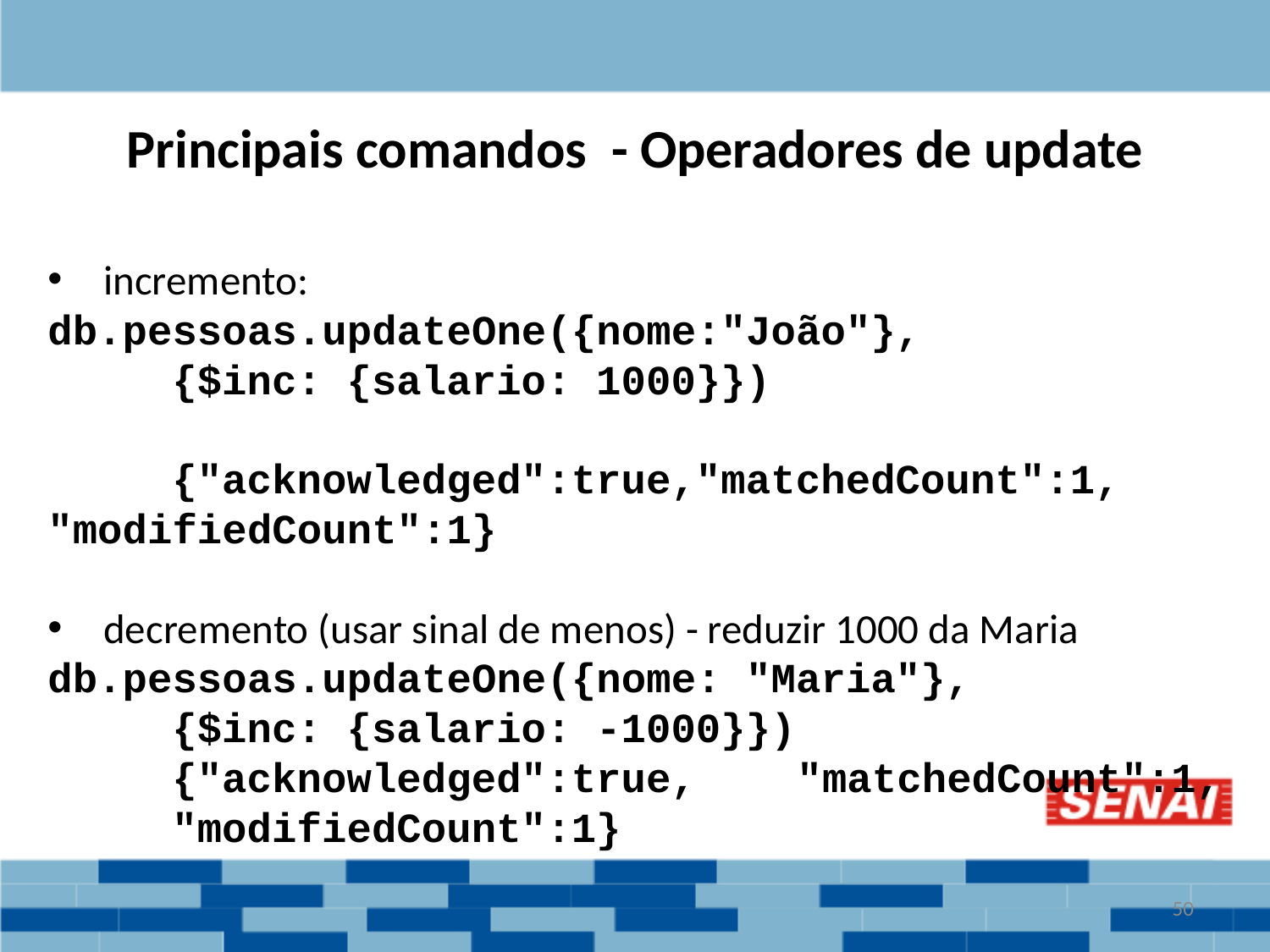

# Principais comandos  - Operadores de update
 incremento:
db.pessoas.updateOne({nome:"João"},
				{$inc: {salario: 1000}})

	{"acknowledged":true,"matchedCount":1, 		"modifiedCount":1}

 decremento (usar sinal de menos) - reduzir 1000 da Maria
db.pessoas.updateOne({nome: "Maria"},
			{$inc: {salario: -1000}})
	{"acknowledged":true, "matchedCount":1, 	"modifiedCount":1}

50